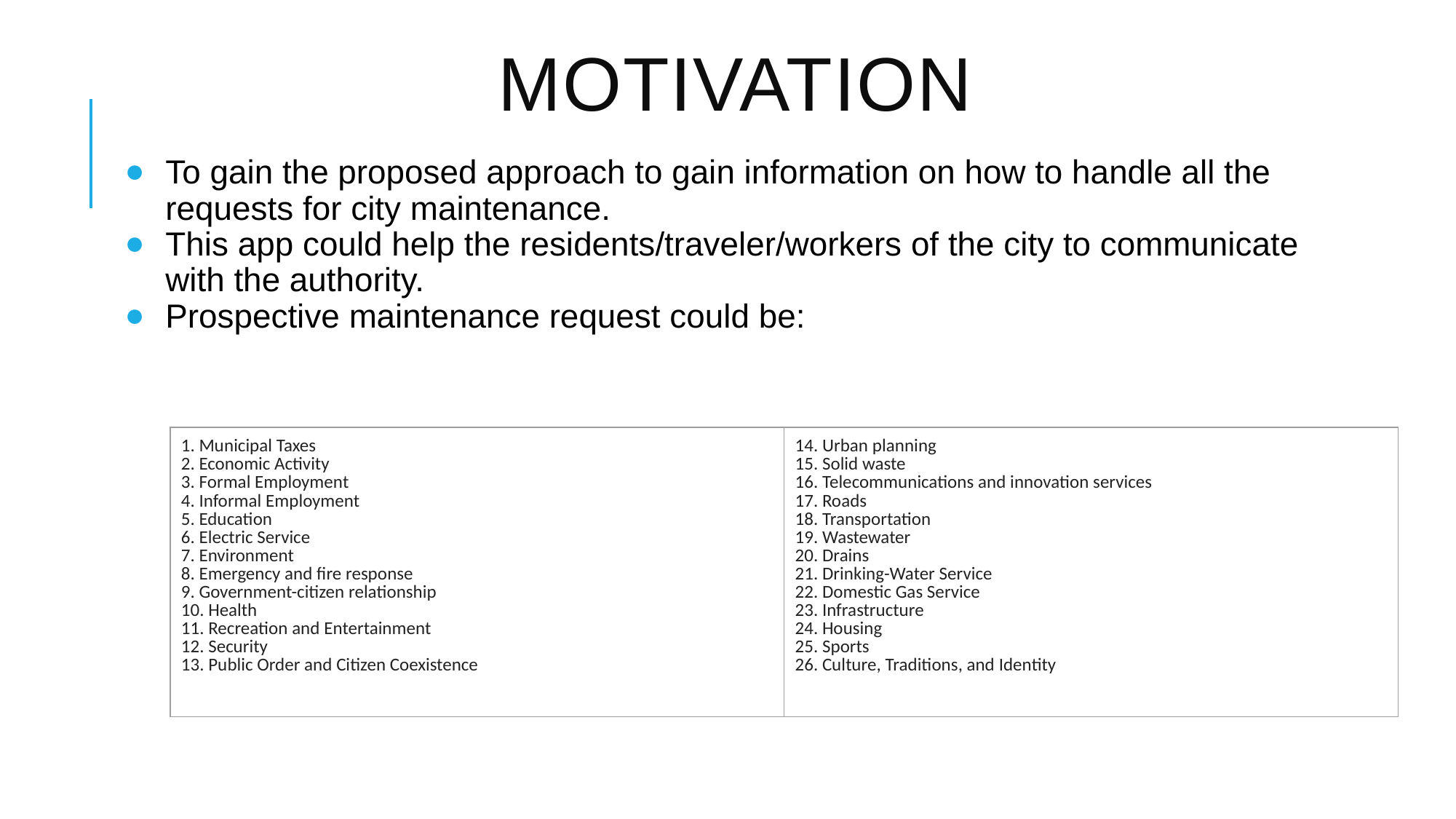

# Motivation
To gain the proposed approach to gain information on how to handle all the requests for city maintenance.
This app could help the residents/traveler/workers of the city to communicate with the authority.
Prospective maintenance request could be:

| 1. Municipal Taxes 2. Economic Activity 3. Formal Employment 4. Informal Employment 5. Education 6. Electric Service 7. Environment 8. Emergency and fire response 9. Government-citizen relationship 10. Health 11. Recreation and Entertainment 12. Security 13. Public Order and Citizen Coexistence | 14. Urban planning 15. Solid waste 16. Telecommunications and innovation services 17. Roads 18. Transportation 19. Wastewater 20. Drains 21. Drinking-Water Service 22. Domestic Gas Service 23. Infrastructure 24. Housing 25. Sports 26. Culture, Traditions, and Identity |
| --- | --- |